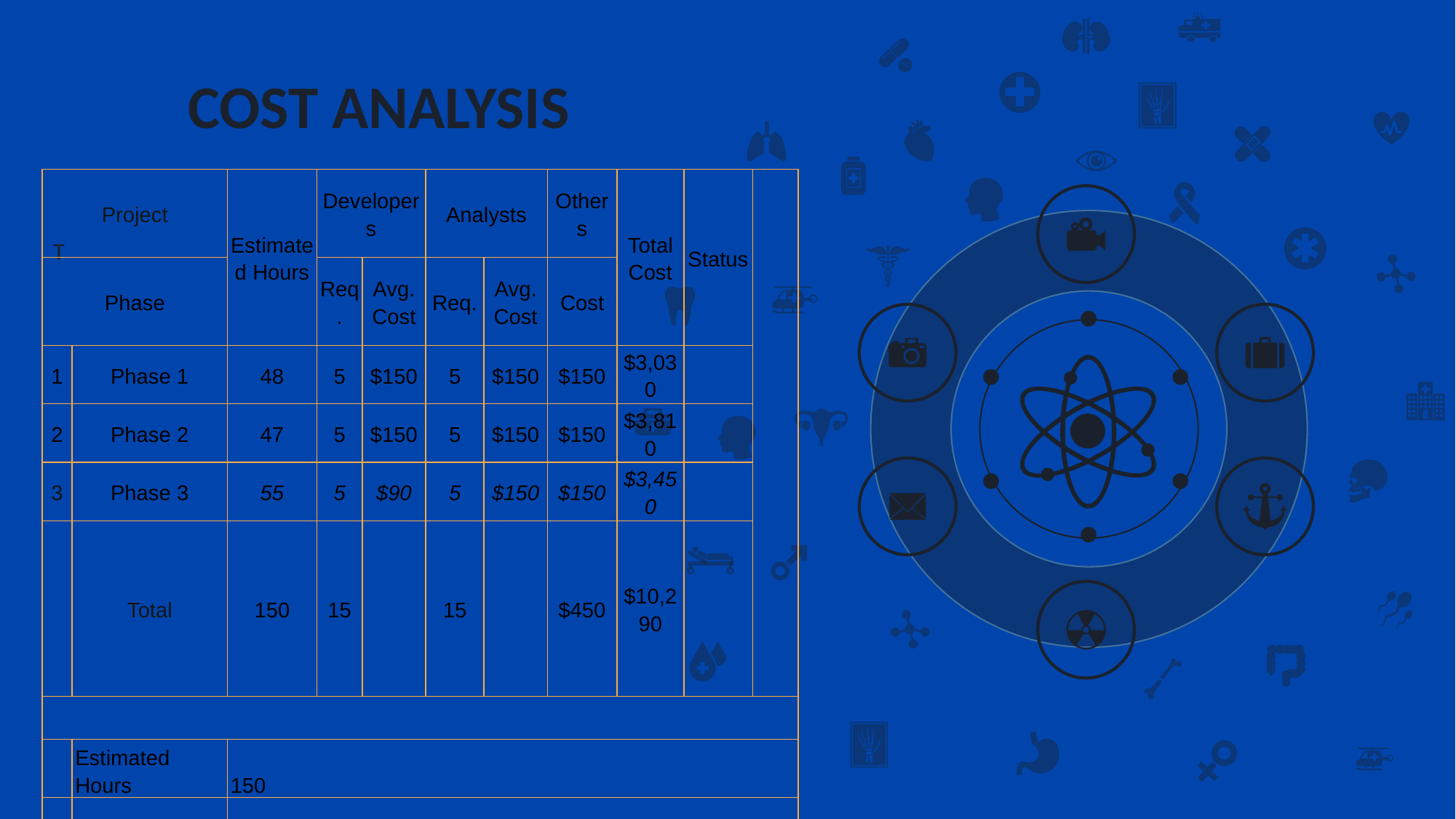

COST ANALYSIS

| Project |  | Estimated Hours | Developers |  | Analysts |  | Others | Total Cost | Status |  |
| --- | --- | --- | --- | --- | --- | --- | --- | --- | --- | --- |
| Phase |  |  | Req. | Avg. Cost | Req. | Avg. Cost | Cost |  |  |  |
| 1 | Phase 1 | 48 | 5 | $150 | 5 | $150 | $150 | $3,030 |  |  |
| 2 | Phase 2 | 47 | 5 | $150 | 5 | $150 | $150 | $3,810 |  |  |
| 3 | Phase 3 | 55 | 5 | $90 | 5 | $150 | $150 | $3,450 |  |  |
|  | Total | 150 | 15 |  | 15 |  | $450 | $10,290 |  |  |
|  |  |  |  |  |  |  |  |  |  |  |
|  | Estimated Hours | 150 |  |  |  |  |  |  |  |  |
|  | FTE | 30 |  |  |  |  |  |  |  |  |
|  | Total Cost | $10,290 |  |  |  |  |  |  |  |  |

T